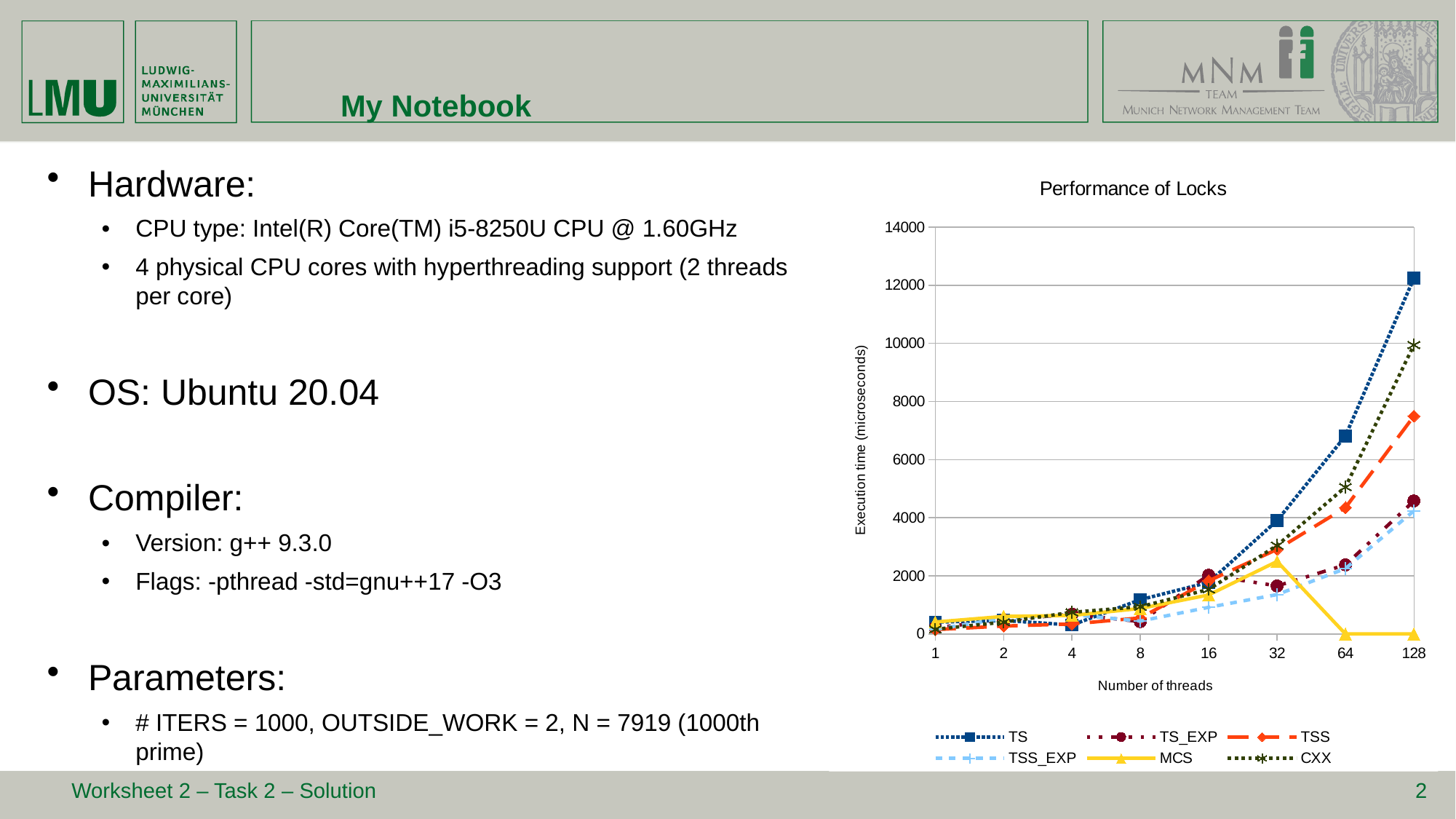

# My Notebook
Hardware:
CPU type: Intel(R) Core(TM) i5-8250U CPU @ 1.60GHz
4 physical CPU cores with hyperthreading support (2 threads per core)

OS: Ubuntu 20.04

Compiler:
Version: g++ 9.3.0
Flags: -pthread -std=gnu++17 -O3

Parameters:
# ITERS = 1000, OUTSIDE_WORK = 2, N = 7919 (1000th prime)

[unsupported chart]

Worksheet 2 – Task 2 – Solution
2